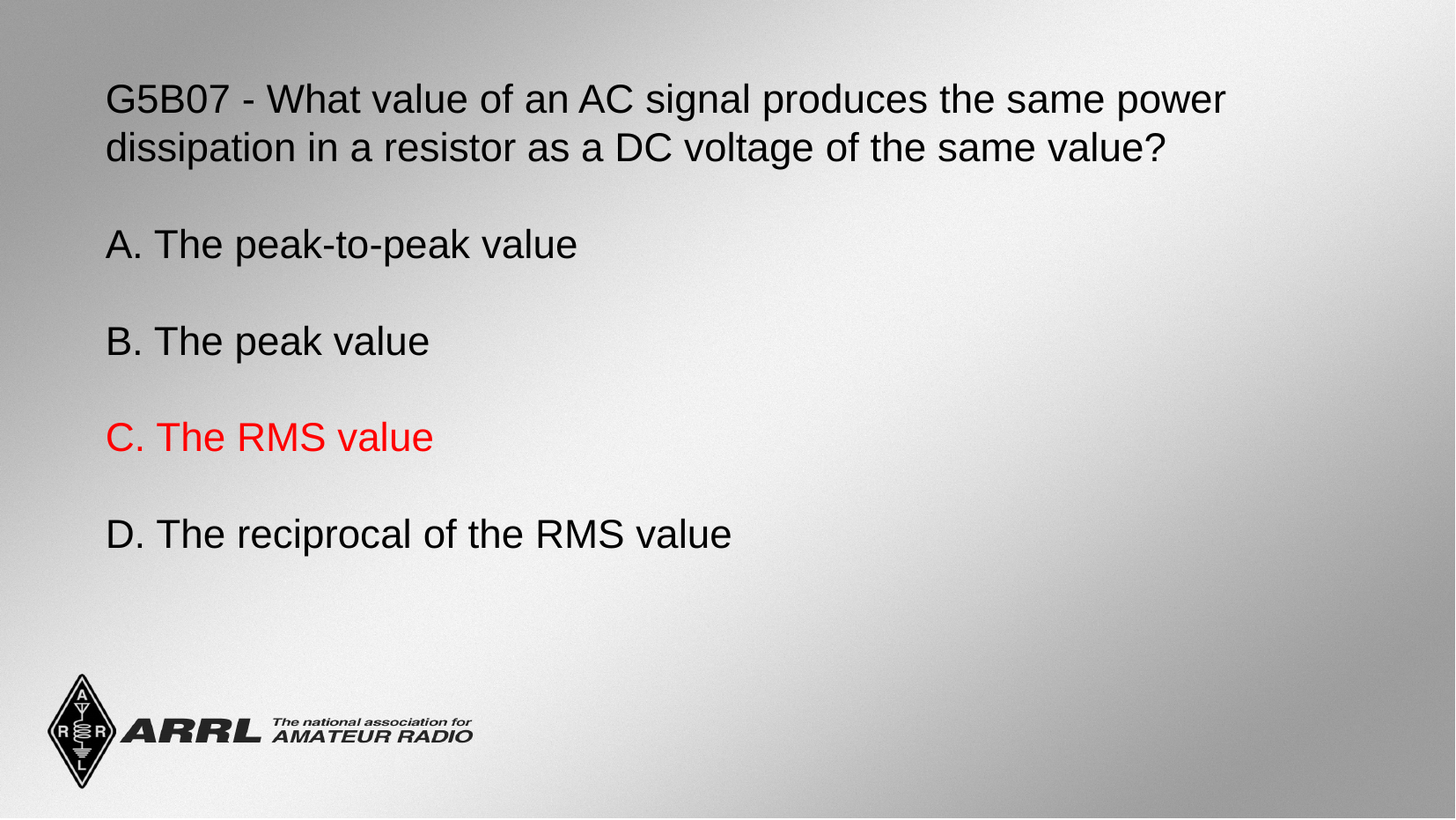

G5B07 - What value of an AC signal produces the same power dissipation in a resistor as a DC voltage of the same value?

A. The peak-to-peak value

B. The peak value

C. The RMS value

D. The reciprocal of the RMS value